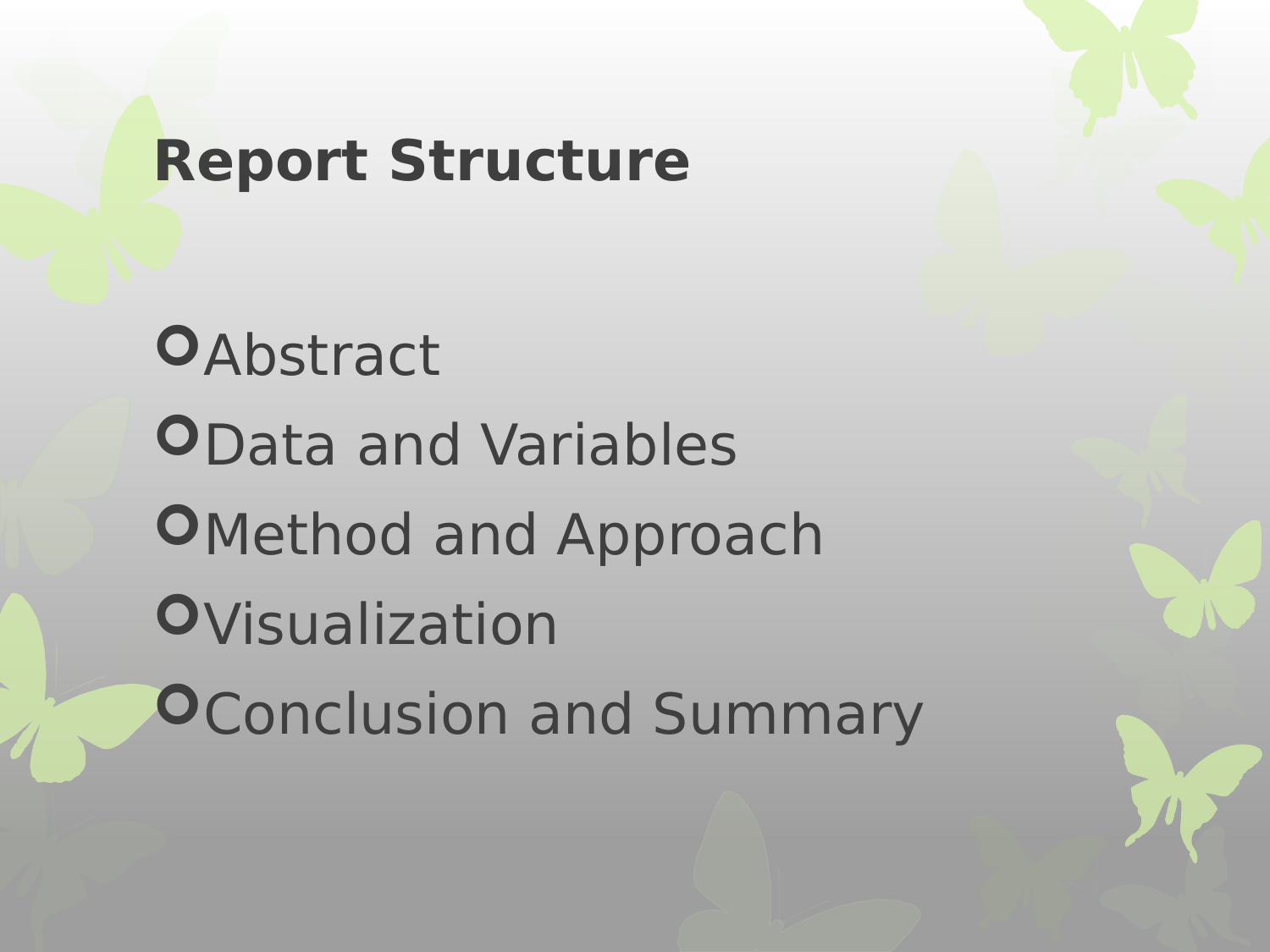

# Report Structure
Abstract
Data and Variables
Method and Approach
Visualization
Conclusion and Summary